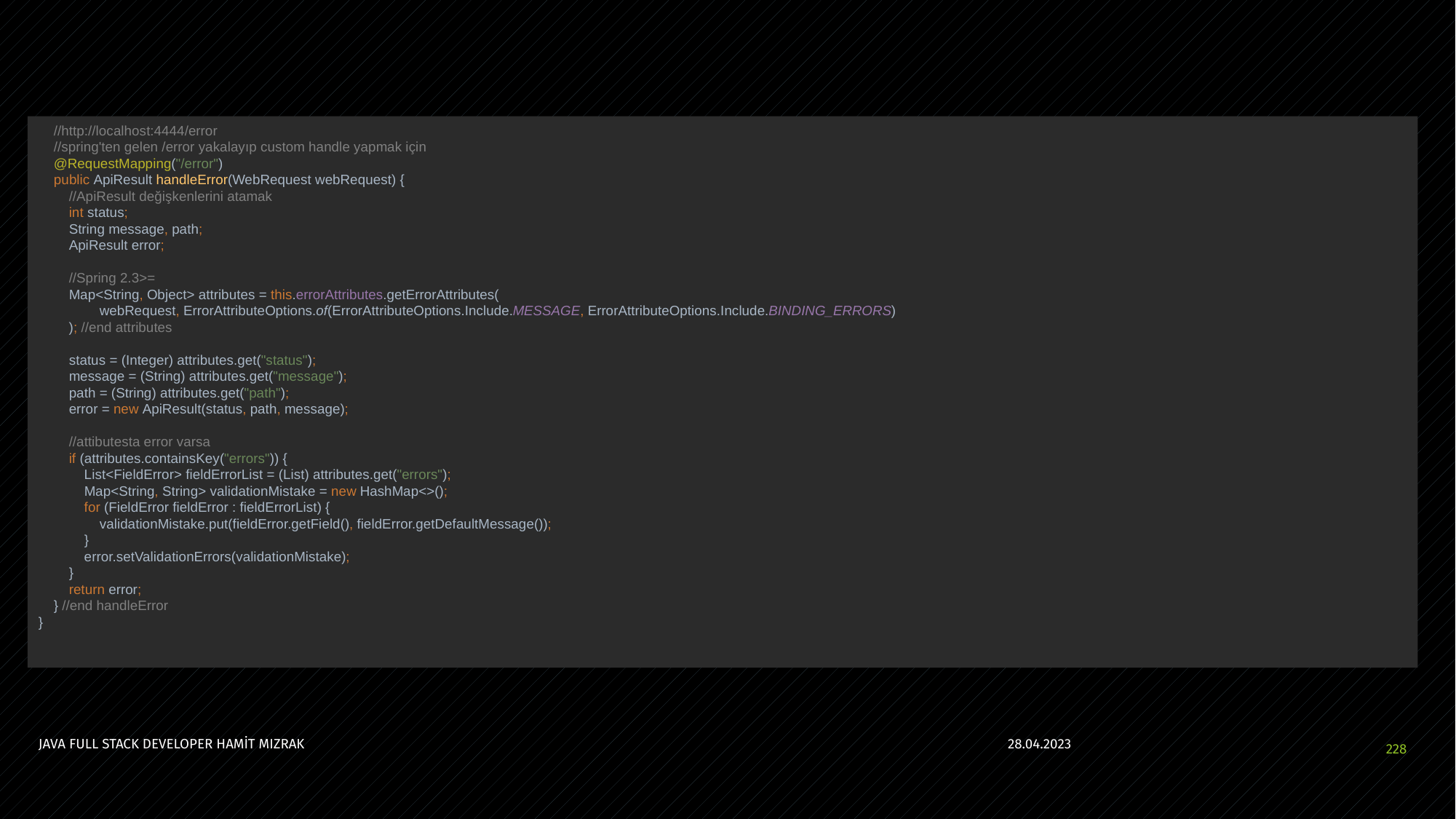

#
    //http://localhost:4444/error
    //spring'ten gelen /error yakalayıp custom handle yapmak için
    @RequestMapping("/error")
    public ApiResult handleError(WebRequest webRequest) {
        //ApiResult değişkenlerini atamak
        int status;
        String message, path;
        ApiResult error;
        //Spring 2.3>=
        Map<String, Object> attributes = this.errorAttributes.getErrorAttributes(
                webRequest, ErrorAttributeOptions.of(ErrorAttributeOptions.Include.MESSAGE, ErrorAttributeOptions.Include.BINDING_ERRORS)
        ); //end attributes
        status = (Integer) attributes.get("status");
        message = (String) attributes.get("message");
        path = (String) attributes.get("path");
        error = new ApiResult(status, path, message);
        //attibutesta error varsa
        if (attributes.containsKey("errors")) {
            List<FieldError> fieldErrorList = (List) attributes.get("errors");
            Map<String, String> validationMistake = new HashMap<>();
            for (FieldError fieldError : fieldErrorList) {
                validationMistake.put(fieldError.getField(), fieldError.getDefaultMessage());
            }
            error.setValidationErrors(validationMistake);
        }
        return error;
    } //end handleError
}
JAVA FULL STACK DEVELOPER HAMİT MIZRAK
28.04.2023
228